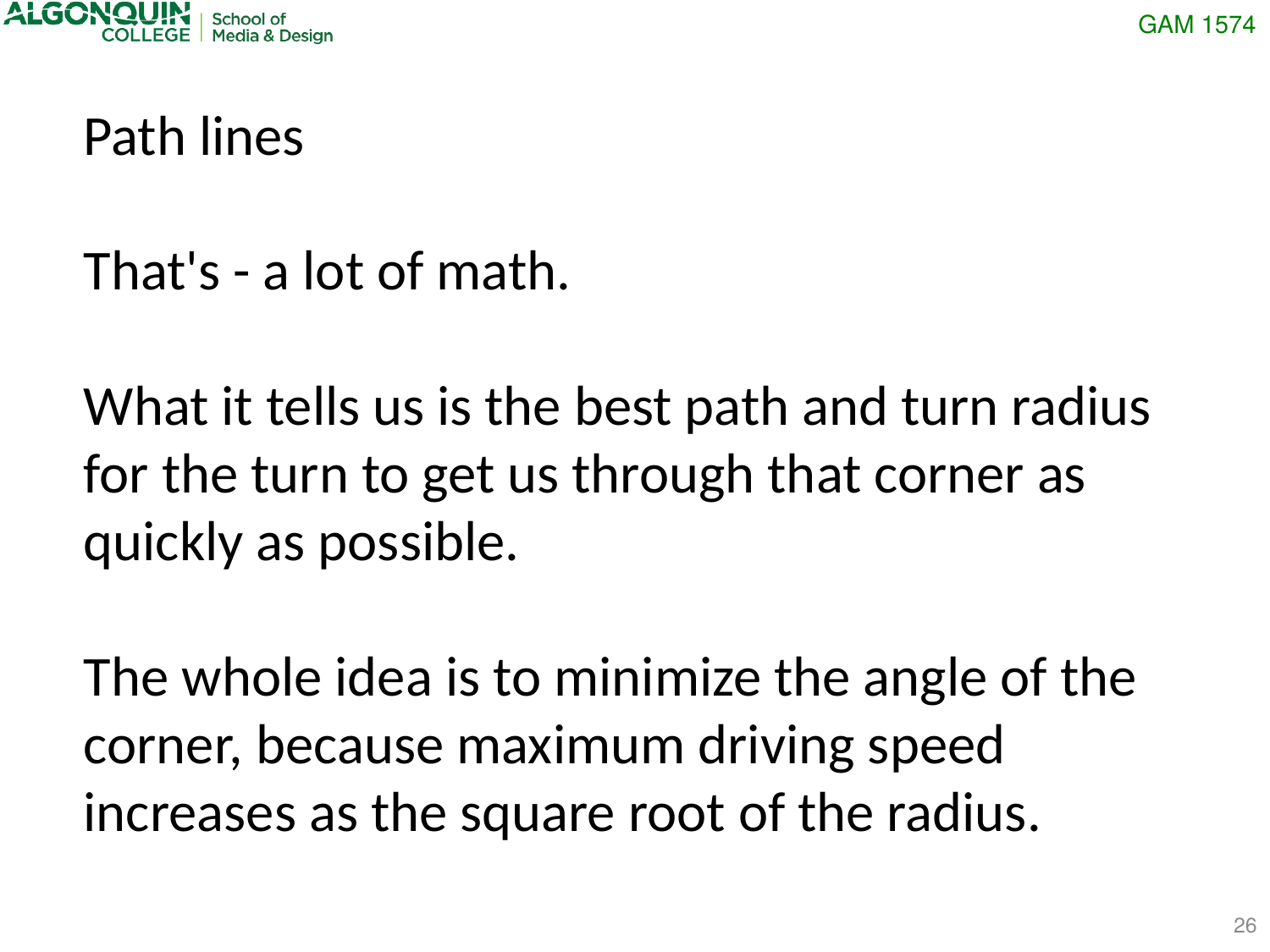

Path lines

That's - a lot of math.

What it tells us is the best path and turn radius for the turn to get us through that corner as quickly as possible.

The whole idea is to minimize the angle of the corner, because maximum driving speed increases as the square root of the radius.
26